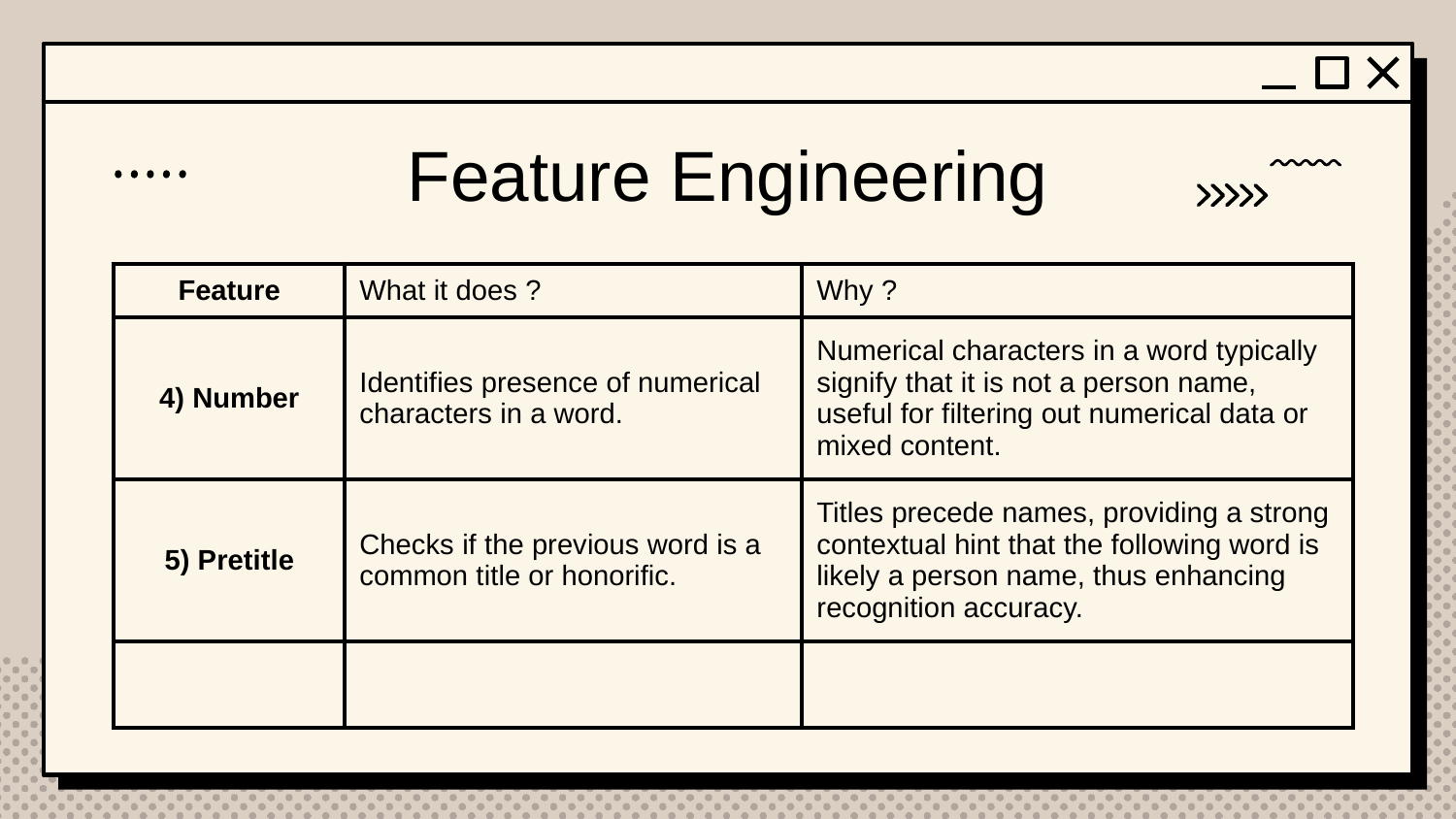

# Feature Engineering

| Feature | What it does ? | Why ? |
| --- | --- | --- |
| 4) Number | Identifies presence of numerical characters in a word. | Numerical characters in a word typically signify that it is not a person name, useful for filtering out numerical data or mixed content. |
| 5) Pretitle | Checks if the previous word is a common title or honorific. | Titles precede names, providing a strong contextual hint that the following word is likely a person name, thus enhancing recognition accuracy. |
|  |  |  |